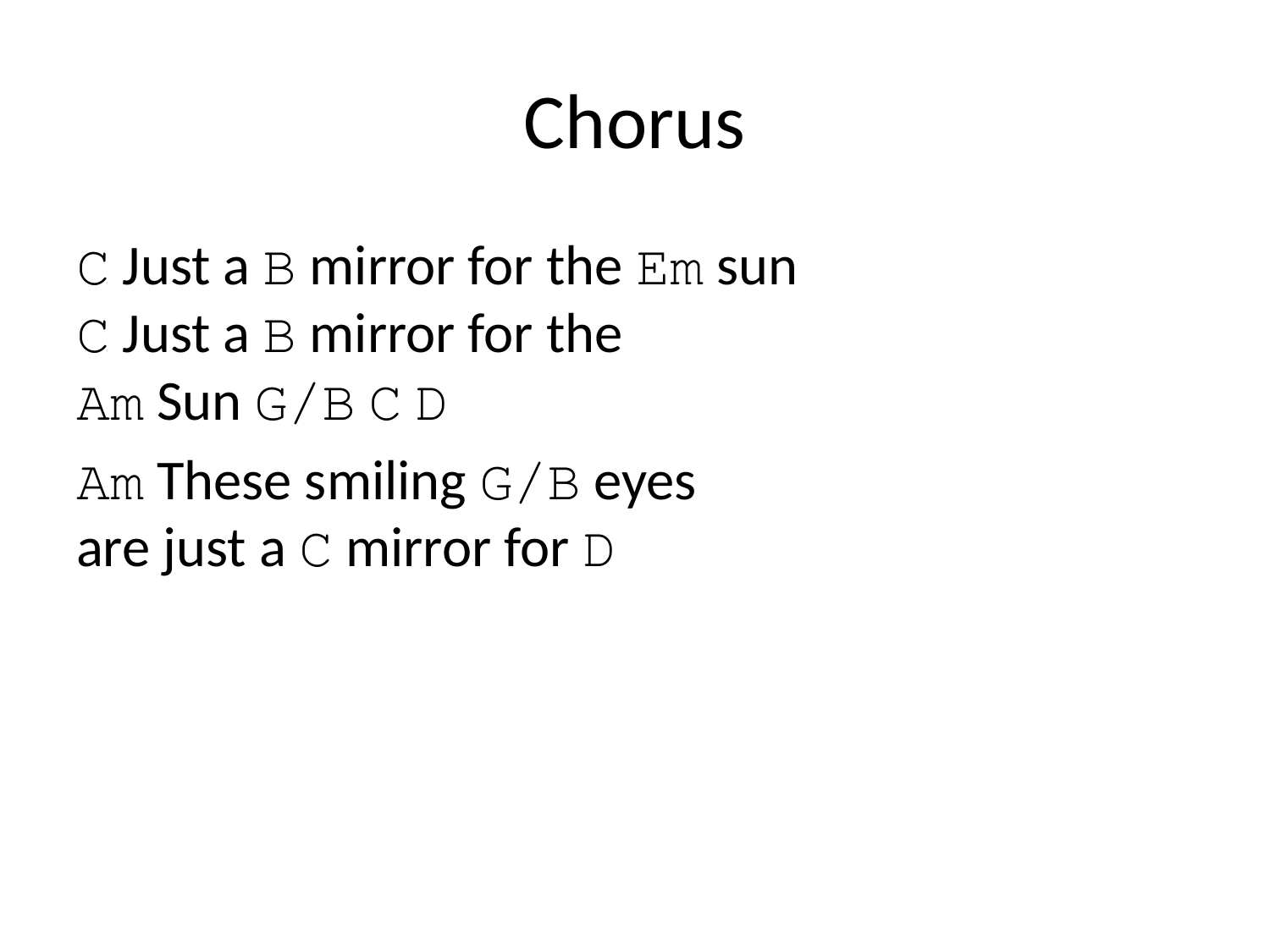

# Chorus
C Just a B mirror for the Em sun
C Just a B mirror for the
Am Sun G/B C D
Am These smiling G/B eyes
are just a C mirror for D